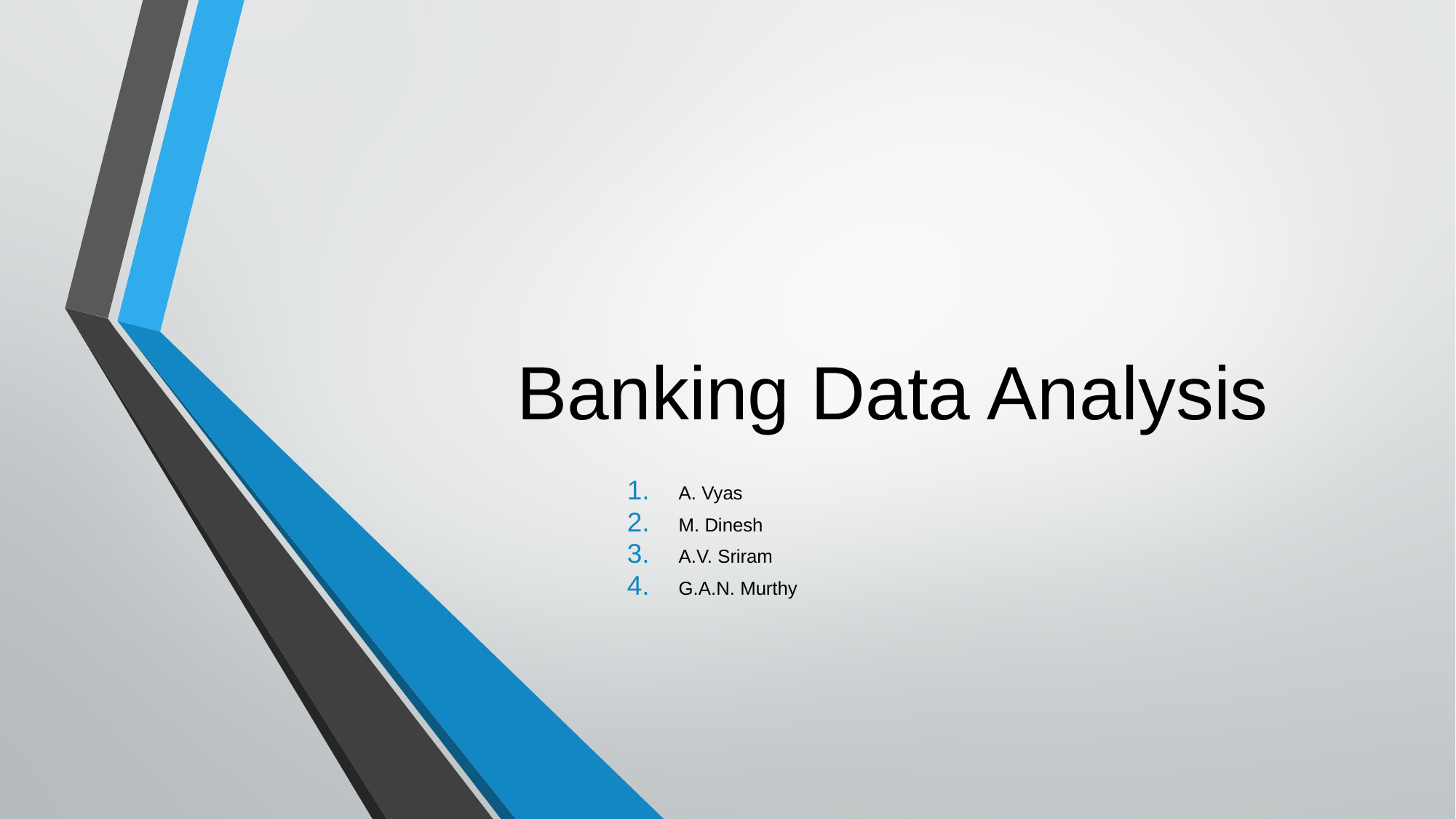

# Banking Data Analysis
A. Vyas
M. Dinesh
A.V. Sriram
G.A.N. Murthy